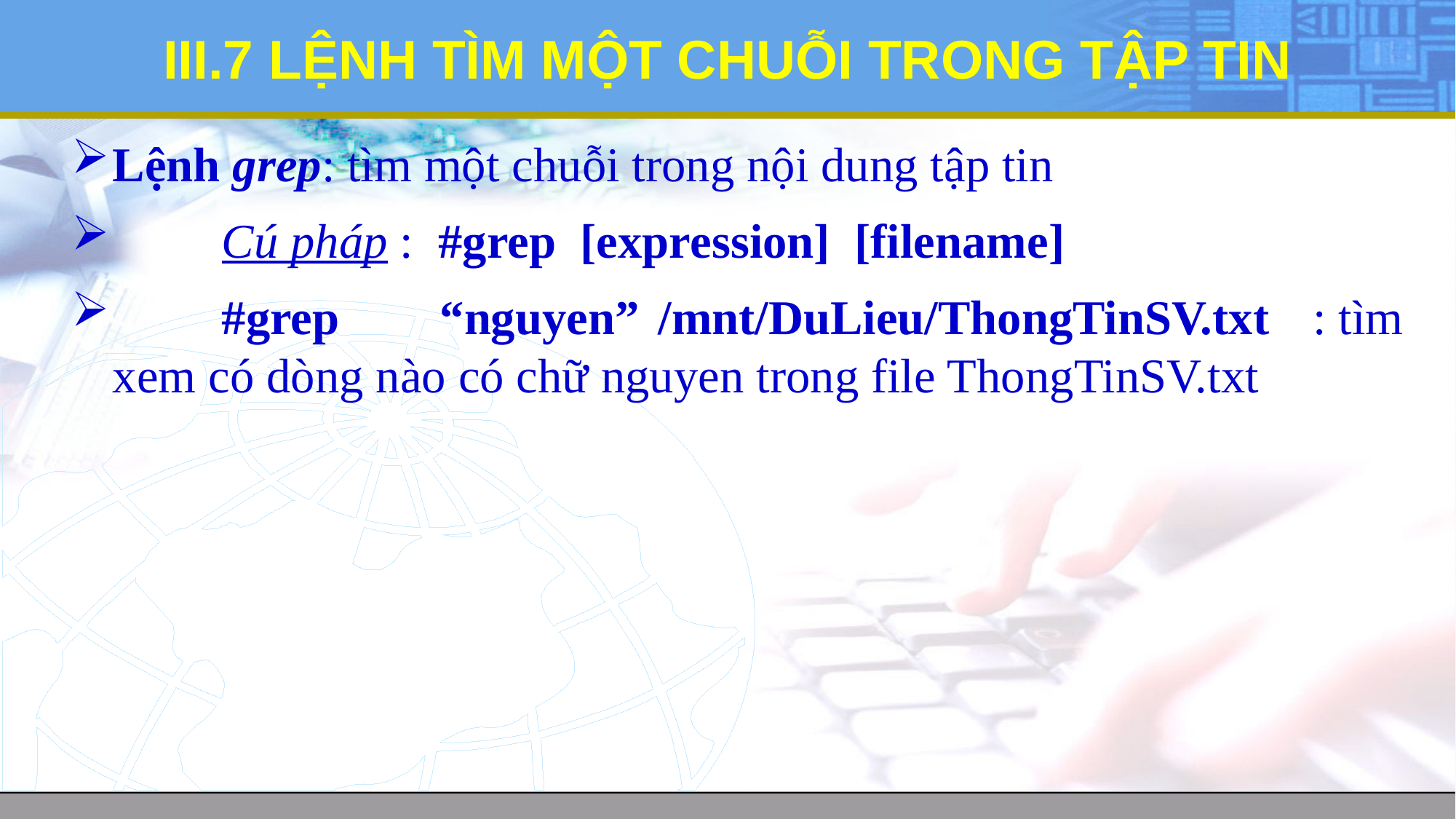

# III.7 LỆNH TÌM MỘT CHUỖI TRONG TẬP TIN
Lệnh grep: tìm một chuỗi trong nội dung tập tin
	Cú pháp :  #grep  [expression]  [filename]
	#grep 	“nguyen” 	/mnt/DuLieu/ThongTinSV.txt	: tìm xem có dòng nào có chữ nguyen trong file ThongTinSV.txt